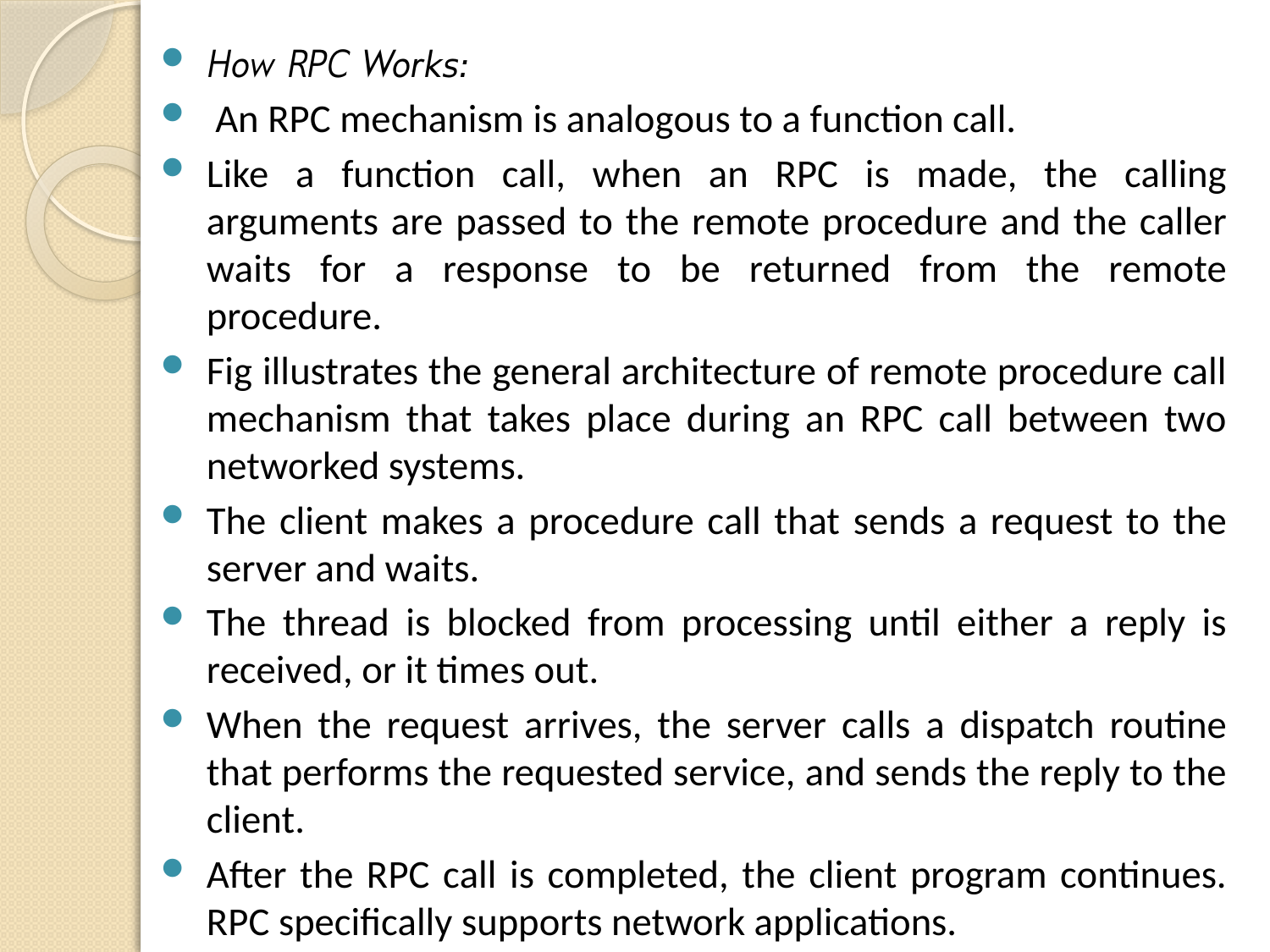

How RPC Works:
 An RPC mechanism is analogous to a function call.
Like a function call, when an RPC is made, the calling arguments are passed to the remote procedure and the caller waits for a response to be returned from the remote procedure.
Fig illustrates the general architecture of remote procedure call mechanism that takes place during an RPC call between two networked systems.
The client makes a procedure call that sends a request to the server and waits.
The thread is blocked from processing until either a reply is received, or it times out.
When the request arrives, the server calls a dispatch routine that performs the requested service, and sends the reply to the client.
After the RPC call is completed, the client program continues. RPC specifically supports network applications.